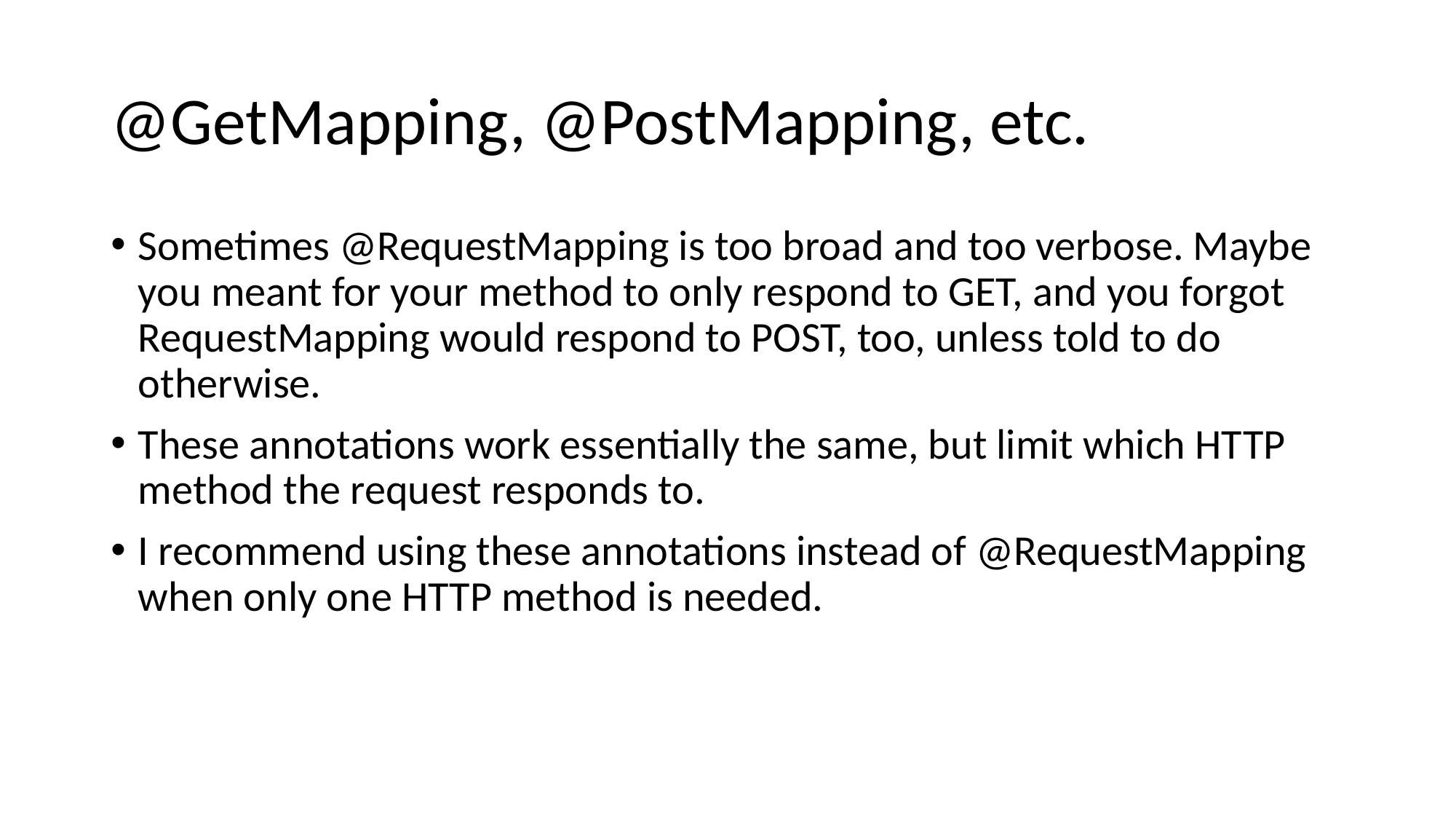

# @GetMapping, @PostMapping, etc.
Sometimes @RequestMapping is too broad and too verbose. Maybe you meant for your method to only respond to GET, and you forgot RequestMapping would respond to POST, too, unless told to do otherwise.
These annotations work essentially the same, but limit which HTTP method the request responds to.
I recommend using these annotations instead of @RequestMapping when only one HTTP method is needed.